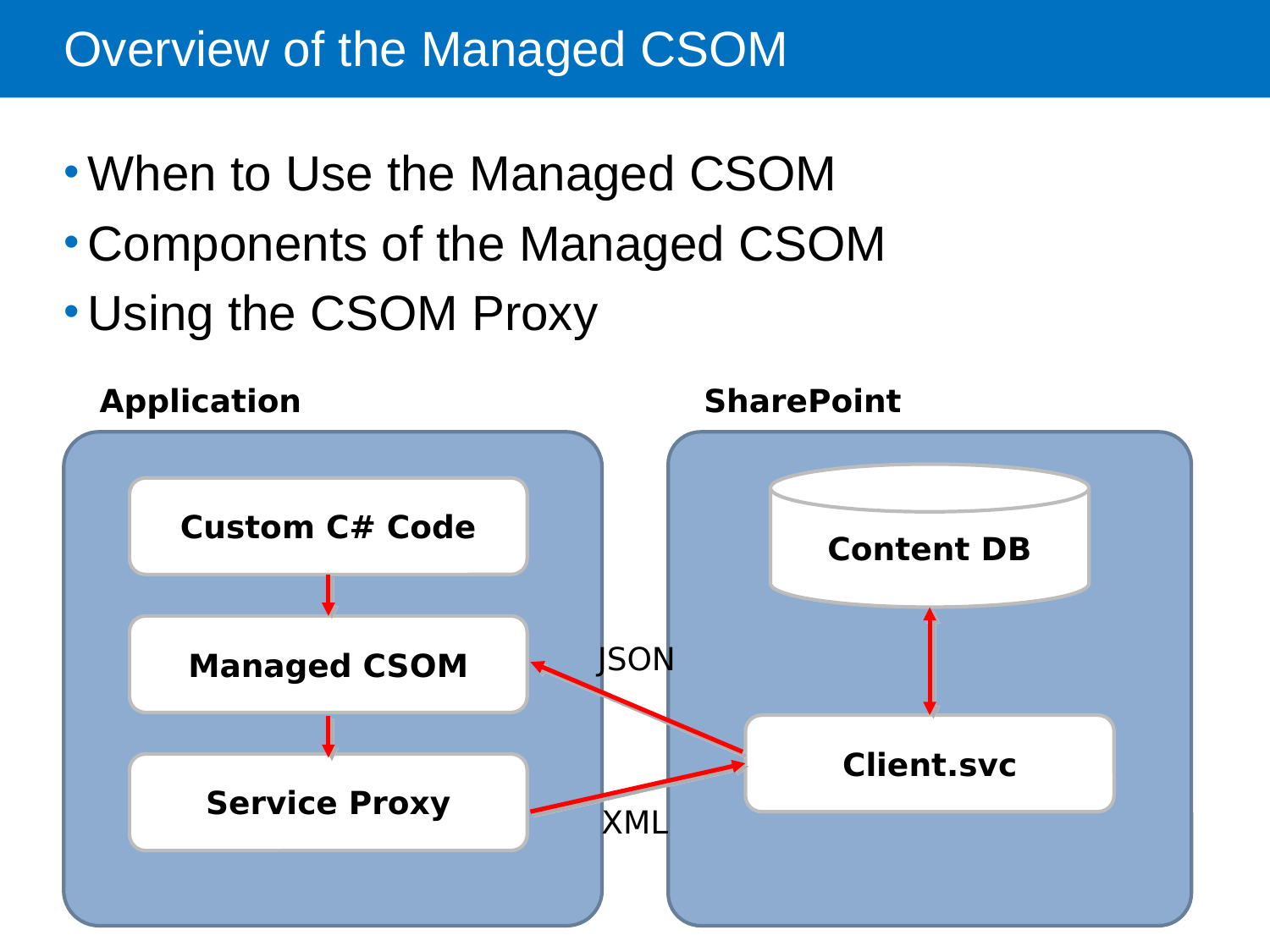

# Overview of the Managed CSOM
When to Use the Managed CSOM
Components of the Managed CSOM
Using the CSOM Proxy
Application
SharePoint

Content DB
Custom C# Code
Managed CSOM
JSON
Client.svc
Service Proxy
XML